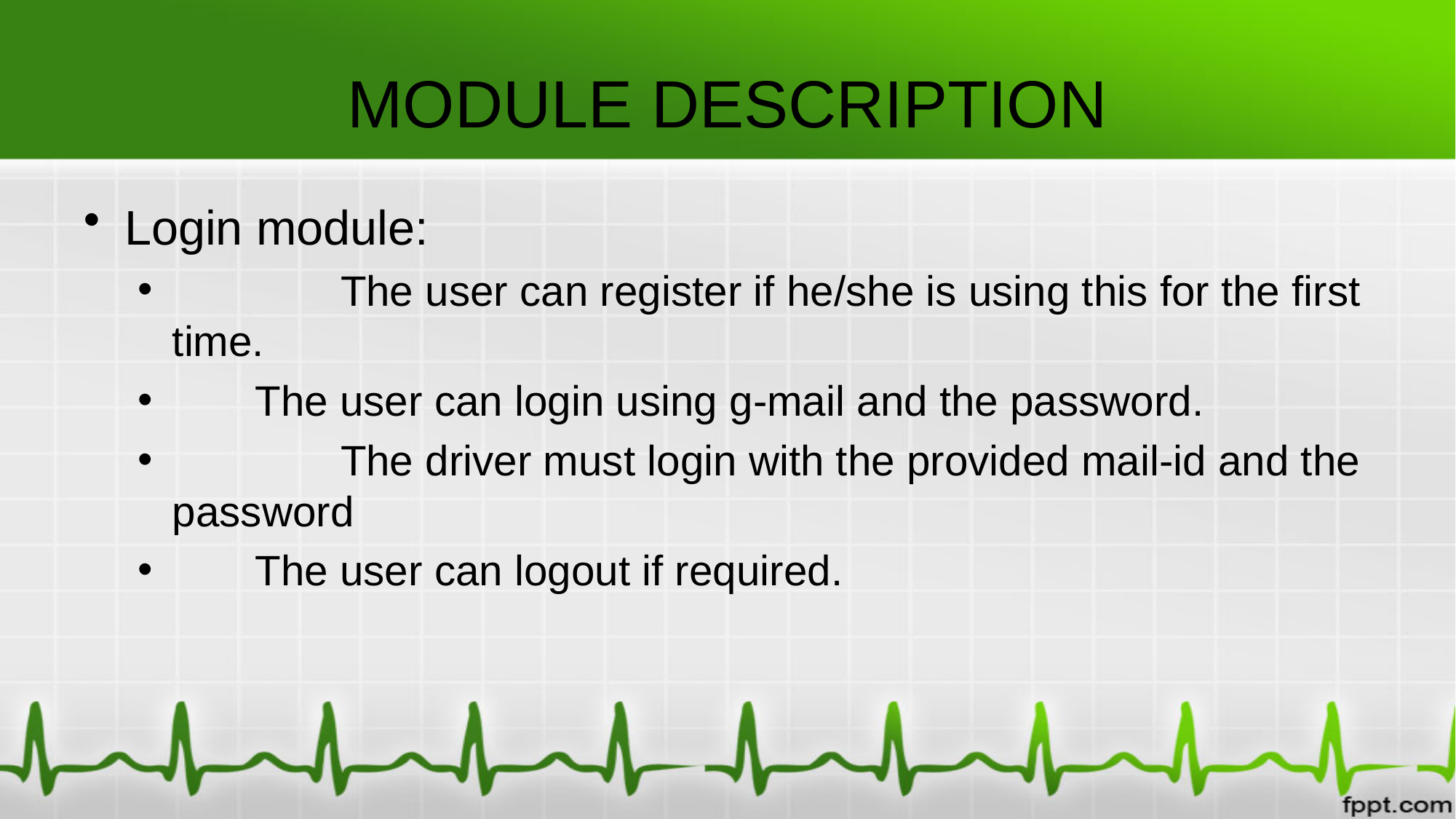

# MODULE DESCRIPTION
Login module:
	     The user can register if he/she is using this for the first time.
       The user can login using g-mail and the password.
	     The driver must login with the provided mail-id and the password
       The user can logout if required.